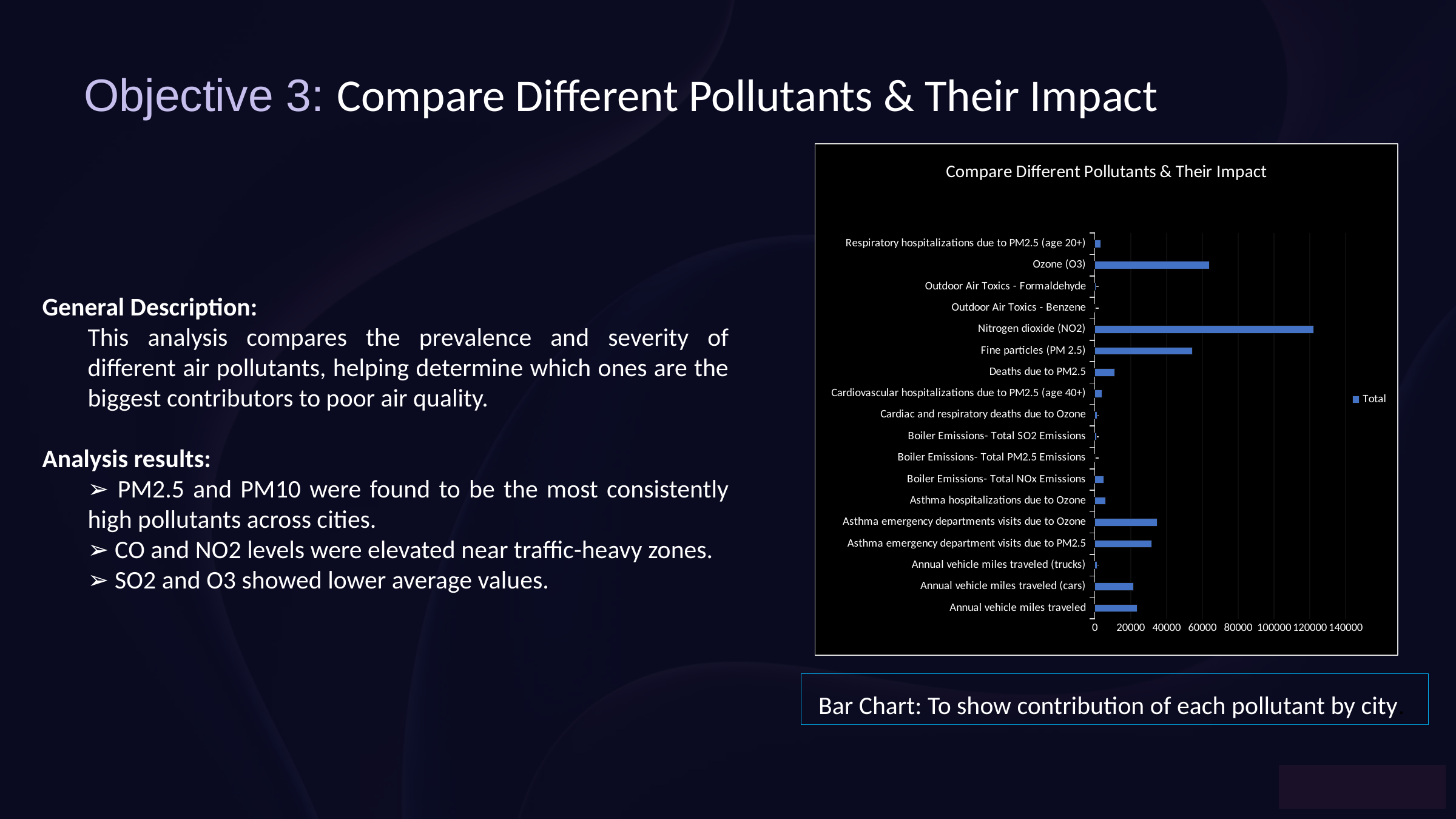

Objective 3: Compare Different Pollutants & Their Impact

### Chart: Compare Different Pollutants & Their Impact

| Category | Total |
|---|---|
| Annual vehicle miles traveled | 23571.100000000017 |
| Annual vehicle miles traveled (cars) | 21755.399999999998 |
| Annual vehicle miles traveled (trucks) | 1247.8000000000006 |
| Asthma emergency department visits due to PM2.5 | 31608.200000000023 |
| Asthma emergency departments visits due to Ozone | 34909.79999999999 |
| Asthma hospitalizations due to Ozone | 5922.900000000004 |
| Boiler Emissions- Total NOx Emissions | 5163.999999999999 |
| Boiler Emissions- Total PM2.5 Emissions | 131.89999999999998 |
| Boiler Emissions- Total SO2 Emissions | 1055.1999999999998 |
| Cardiac and respiratory deaths due to Ozone | 1192.1000000000006 |
| Cardiovascular hospitalizations due to PM2.5 (age 40+) | 4025.600000000003 |
| Deaths due to PM2.5 | 11058.600000000006 |
| Fine particles (PM 2.5) | 54277.49999999985 |
| Nitrogen dioxide (NO2) | 122236.69999999984 |
| Outdoor Air Toxics - Benzene | 358.9000000000002 |
| Outdoor Air Toxics - Formaldehyde | 458.40000000000003 |
| Ozone (O3) | 64065.20000000011 |
| Respiratory hospitalizations due to PM2.5 (age 20+) | 3211.5 |
General Description:
This analysis compares the prevalence and severity of different air pollutants, helping determine which ones are the biggest contributors to poor air quality.

Analysis results:
➢ PM2.5 and PM10 were found to be the most consistently high pollutants across cities.
➢ CO and NO2 levels were elevated near traffic-heavy zones.
➢ SO2 and O3 showed lower average values.

   Bar Chart: To show contribution of each pollutant by city.